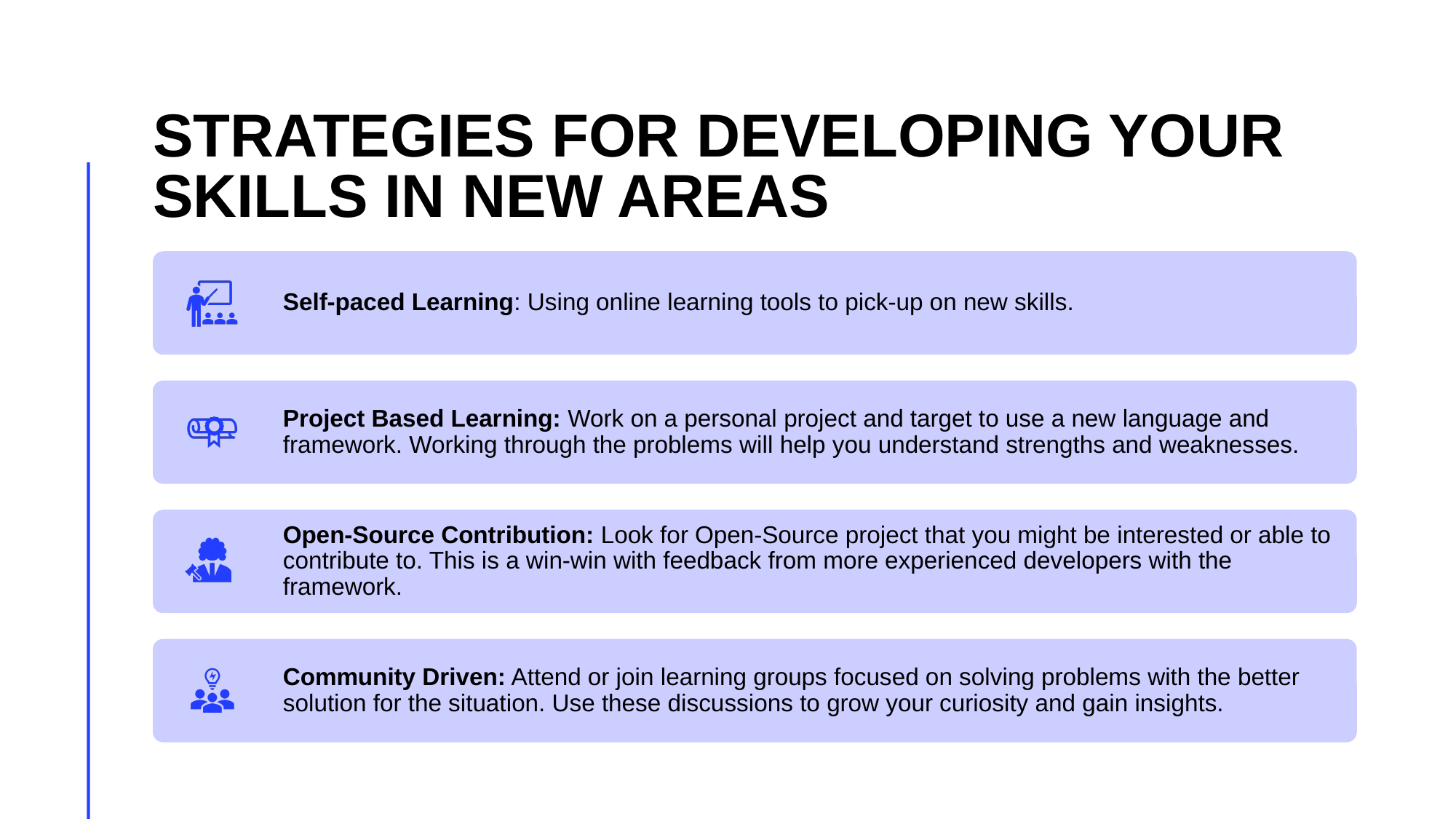

# Strategies for developing your skills in new areas
Self-paced Learning: Using online learning tools to pick-up on new skills.
Project Based Learning: Work on a personal project and target to use a new language and framework. Working through the problems will help you understand strengths and weaknesses.
Open-Source Contribution: Look for Open-Source project that you might be interested or able to contribute to. This is a win-win with feedback from more experienced developers with the framework.
Community Driven: Attend or join learning groups focused on solving problems with the better solution for the situation. Use these discussions to grow your curiosity and gain insights.